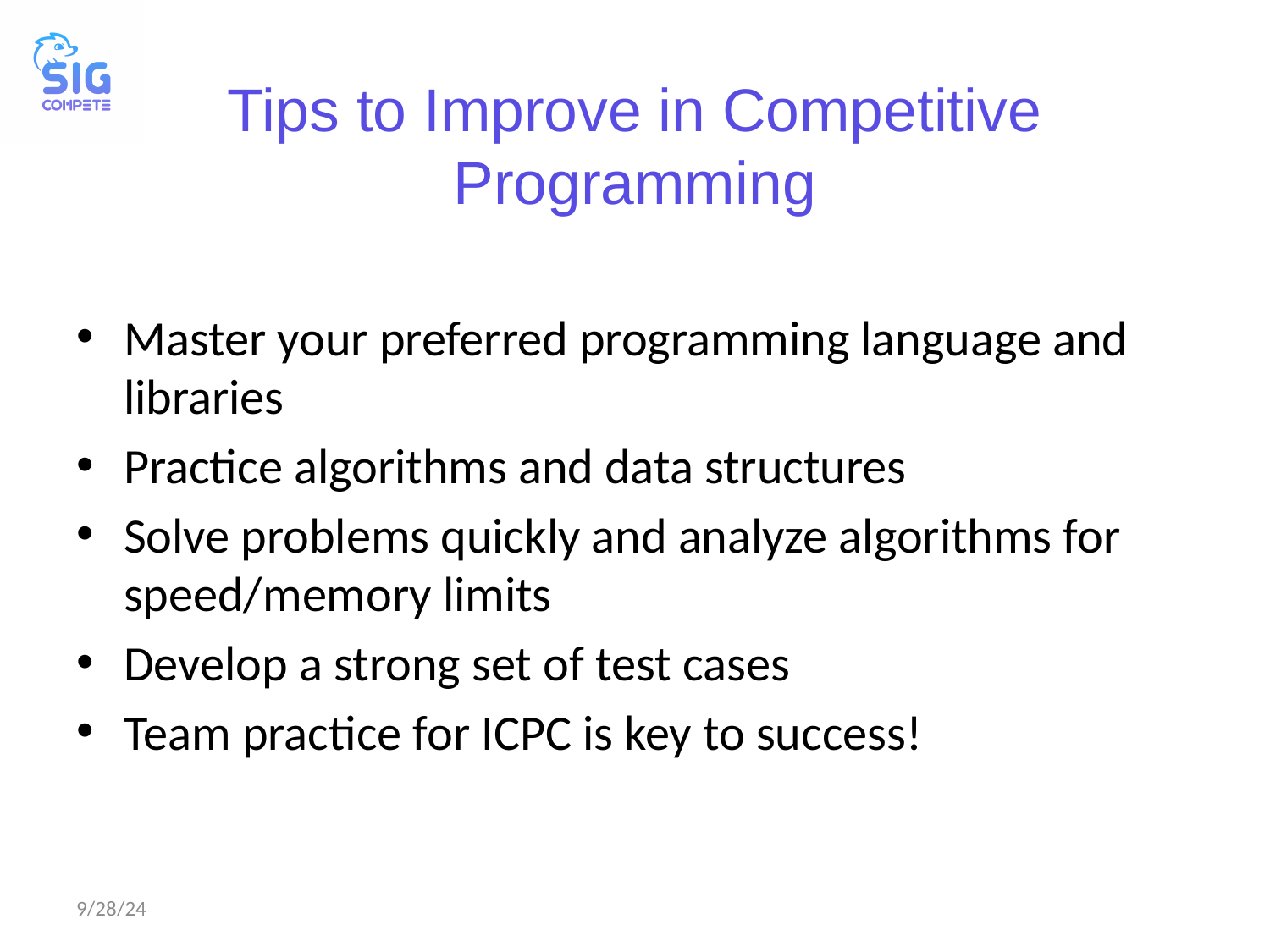

# Tips to Improve in Competitive Programming
Master your preferred programming language and libraries
Practice algorithms and data structures
Solve problems quickly and analyze algorithms for speed/memory limits
Develop a strong set of test cases
Team practice for ICPC is key to success!

9/28/24